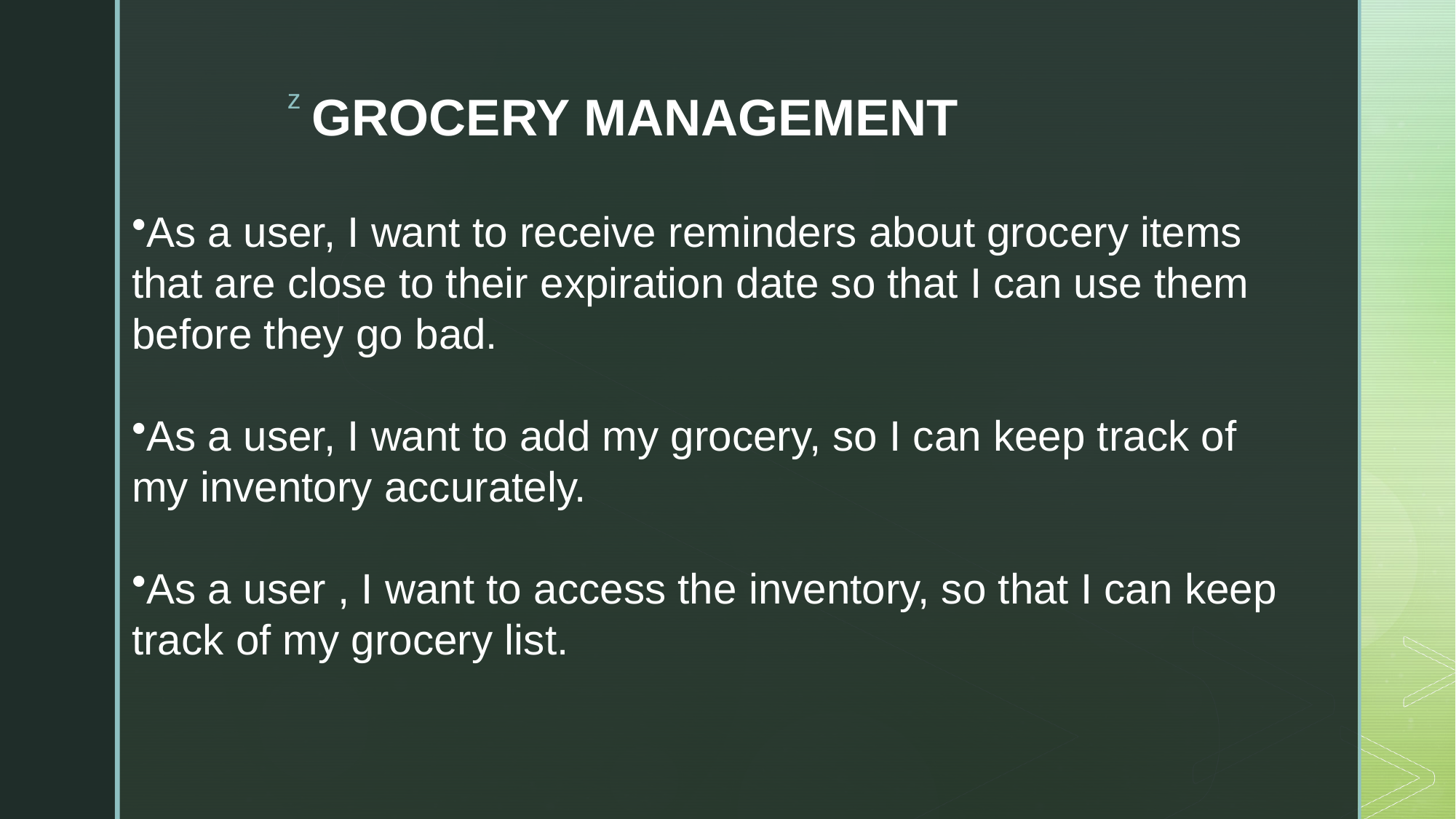

# GROCERY MANAGEMENT
As a user, I want to receive reminders about grocery items that are close to their expiration date so that I can use them before they go bad.

As a user, I want to add my grocery, so I can keep track of my inventory accurately.

As a user , I want to access the inventory, so that I can keep track of my grocery list.